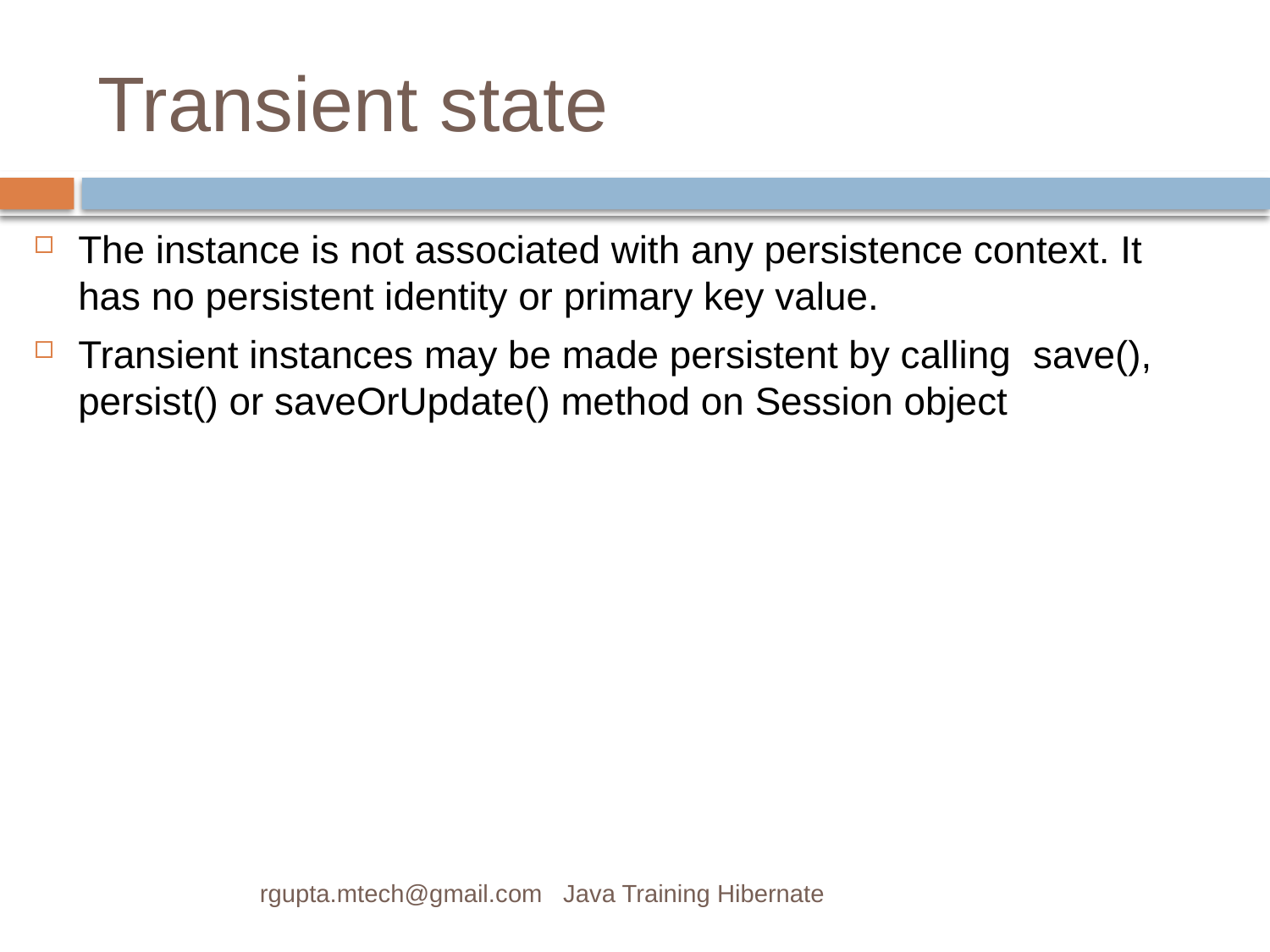

# Transient state
The instance is not associated with any persistence context. It has no persistent identity or primary key value.
Transient instances may be made persistent by calling  save(), persist() or saveOrUpdate() method on Session object

rgupta.mtech@gmail.com   Java Training Hibernate